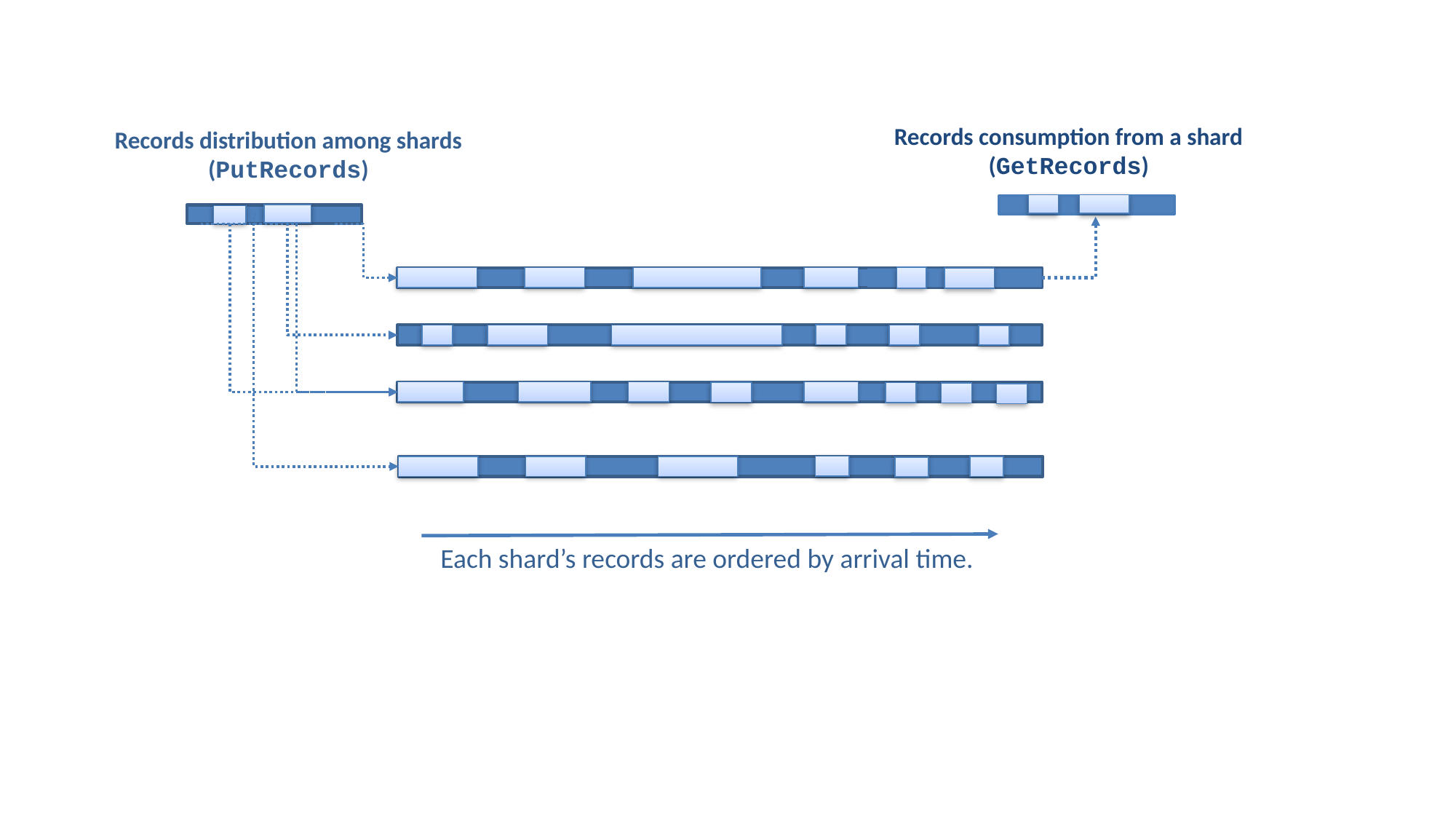

Records consumption from a shard (GetRecords)
Records distribution among shards (PutRecords)

Each shard’s records are ordered by arrival time.